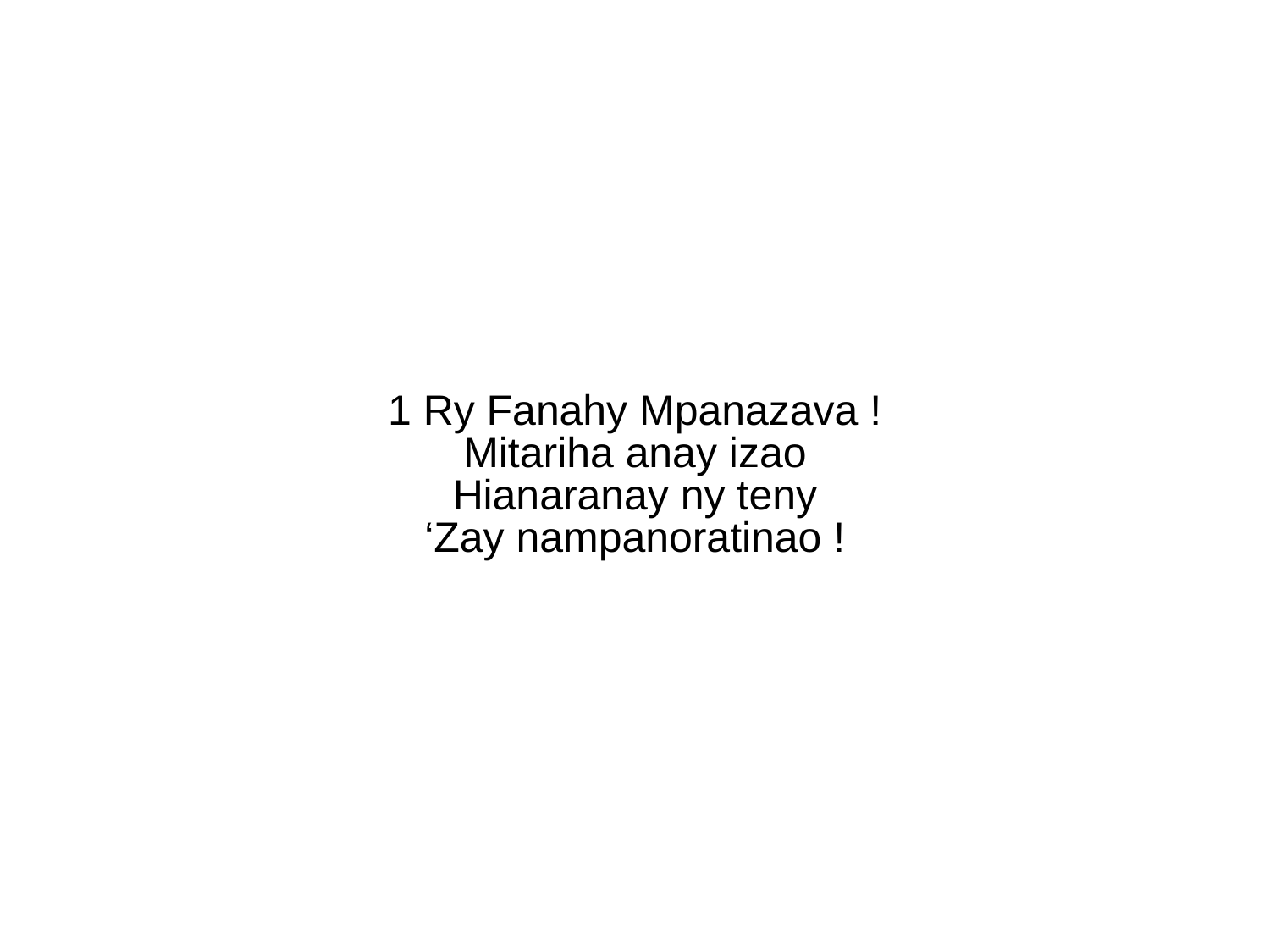

1 Ry Fanahy Mpanazava !
Mitariha anay izao
Hianaranay ny teny
‘Zay nampanoratinao !